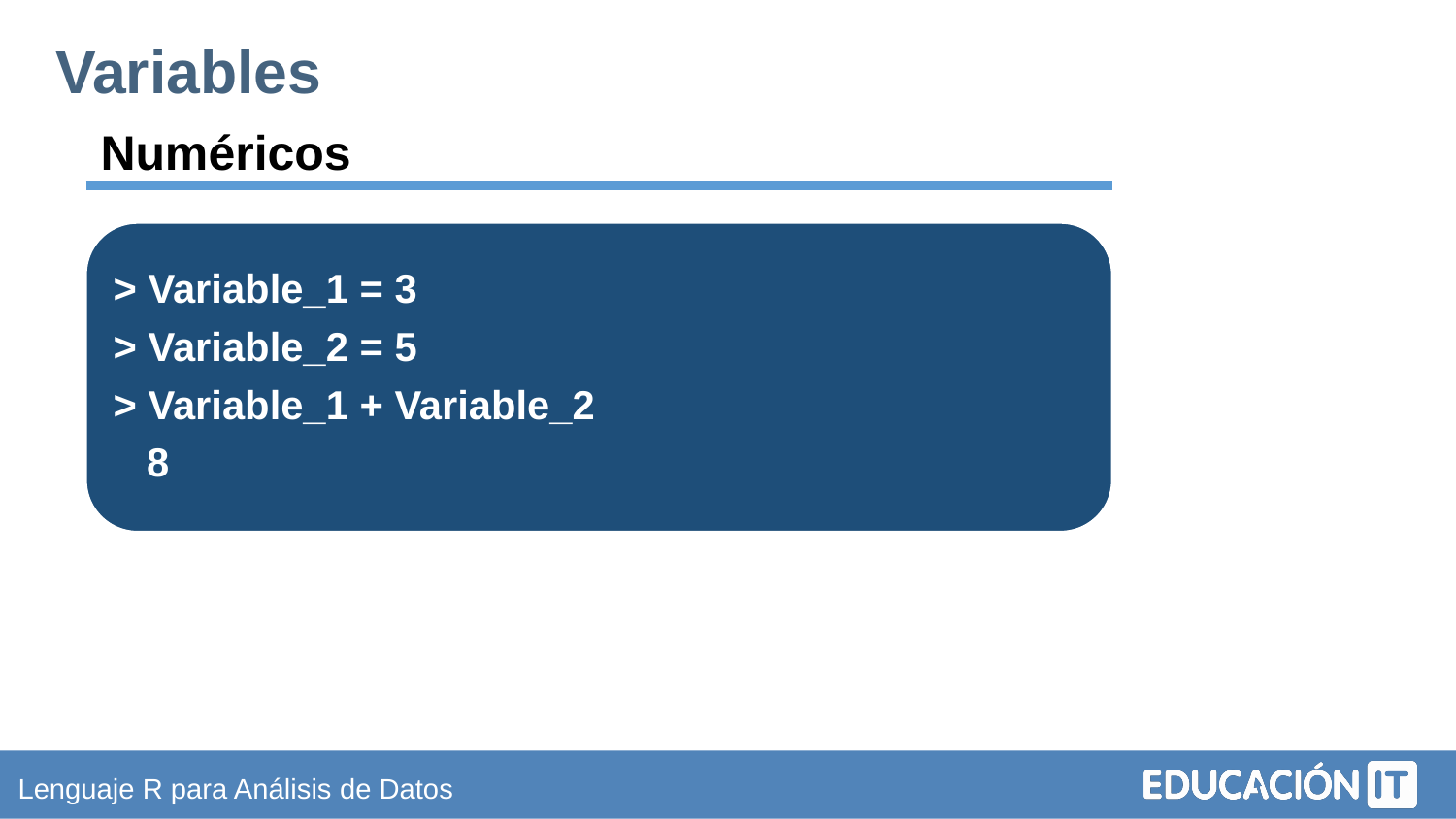

Variables
Numéricos

> Variable_1 = 3
> Variable_2 = 5
> Variable_1 + Variable_2
   8